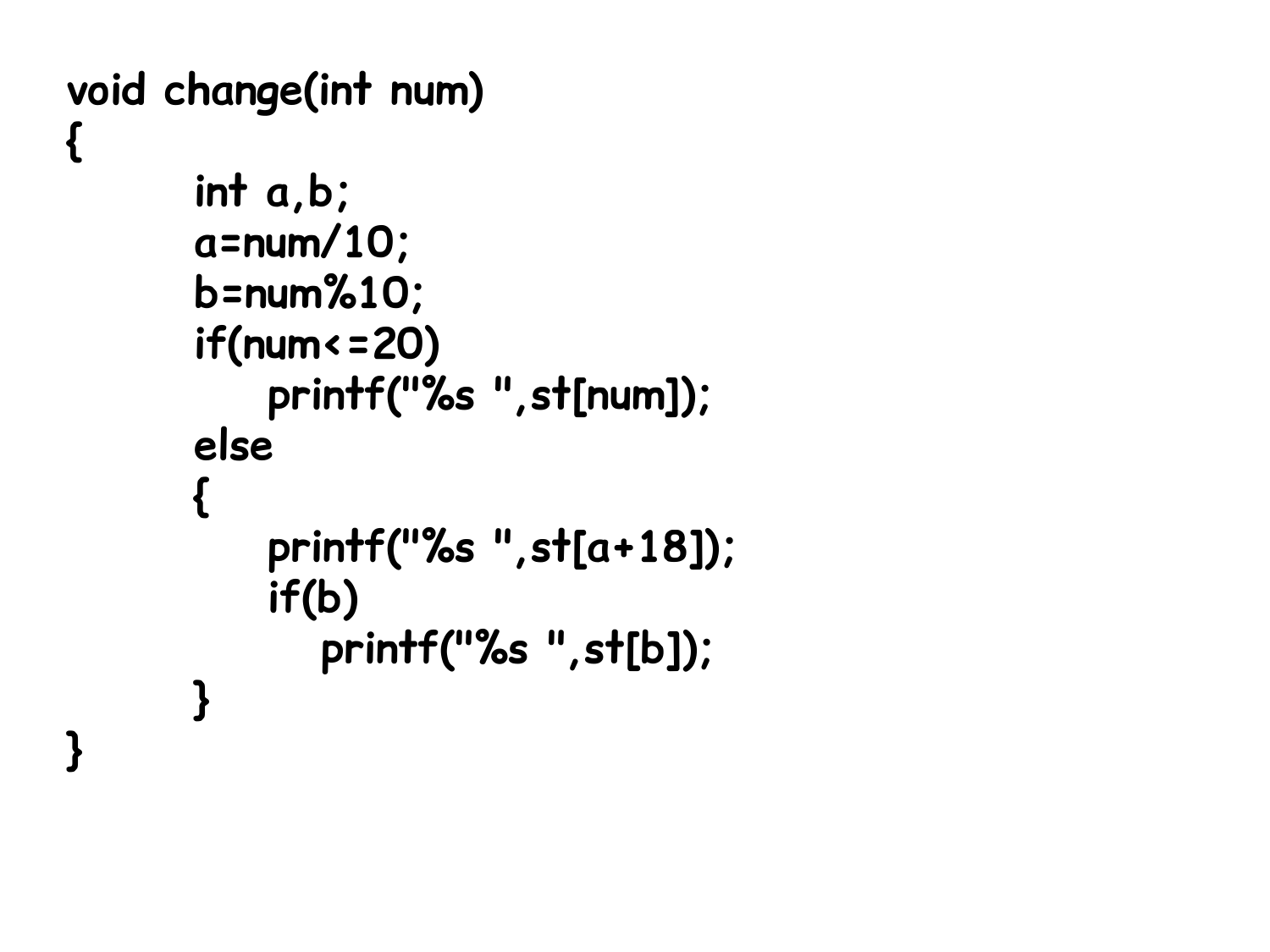

void change(int num)
{
	int a,b;
	a=num/10;
	b=num%10;
	if(num<=20)
	    printf("%s ",st[num]);
	else
	{
	    printf("%s ",st[a+18]);
	    if(b)
		printf("%s ",st[b]);
	}
}